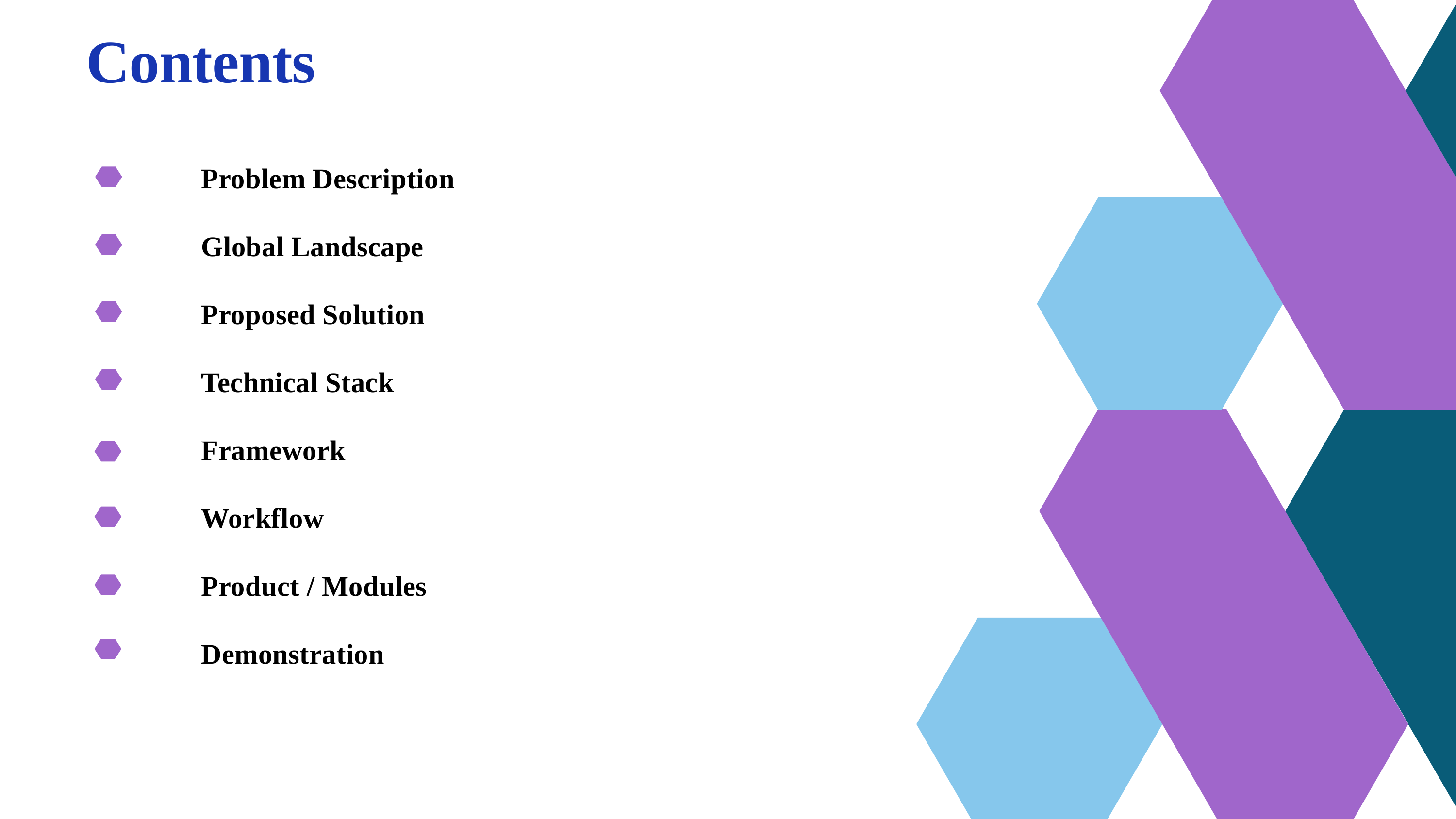

# Contents
Problem Description

Global Landscape

Proposed Solution

Technical Stack

Framework

Workflow

Product / Modules

Demonstration